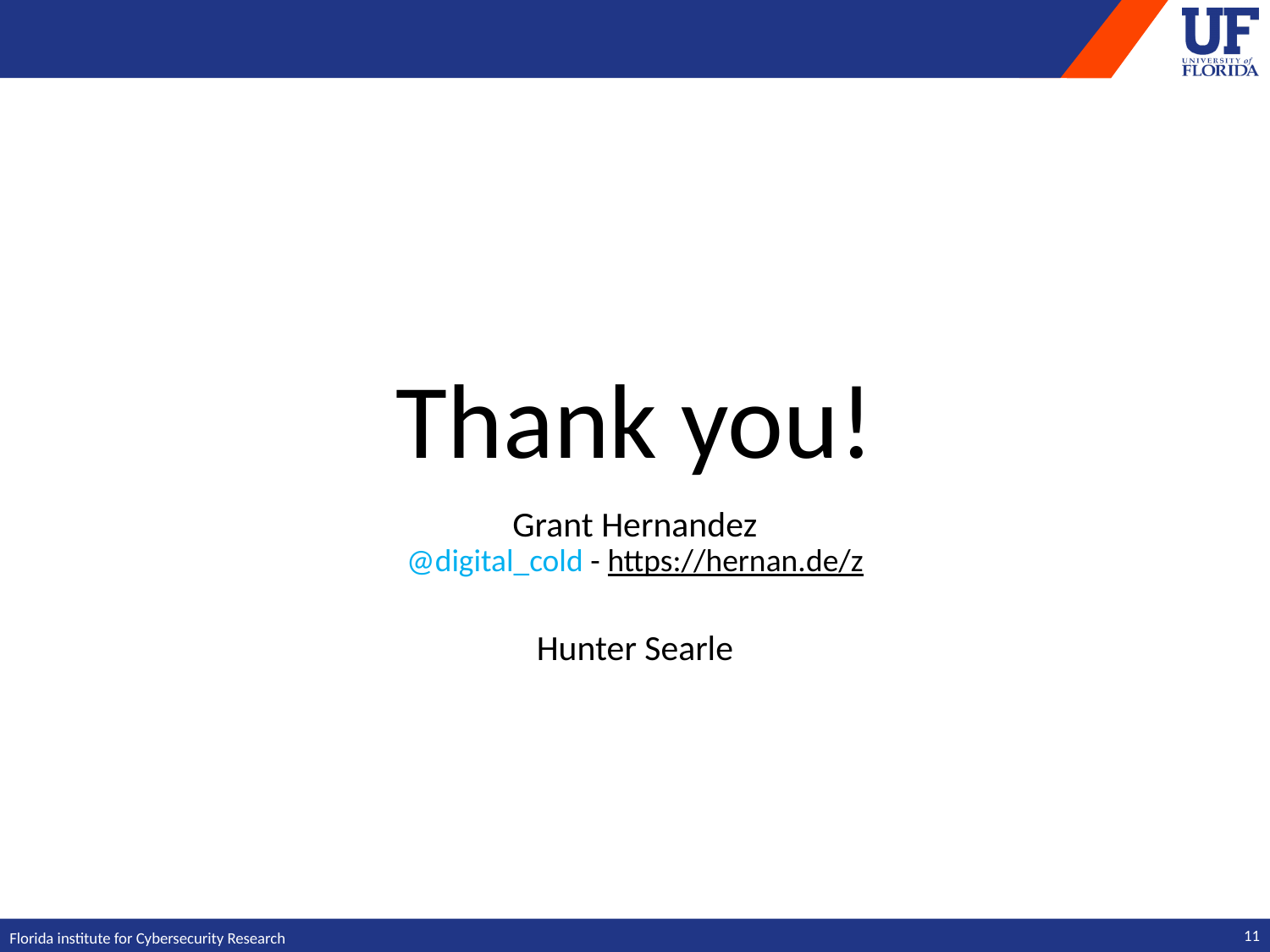

# Thank you!
Grant Hernandez
@digital_cold - https://hernan.de/z
Hunter Searle
11
Florida institute for Cybersecurity Research